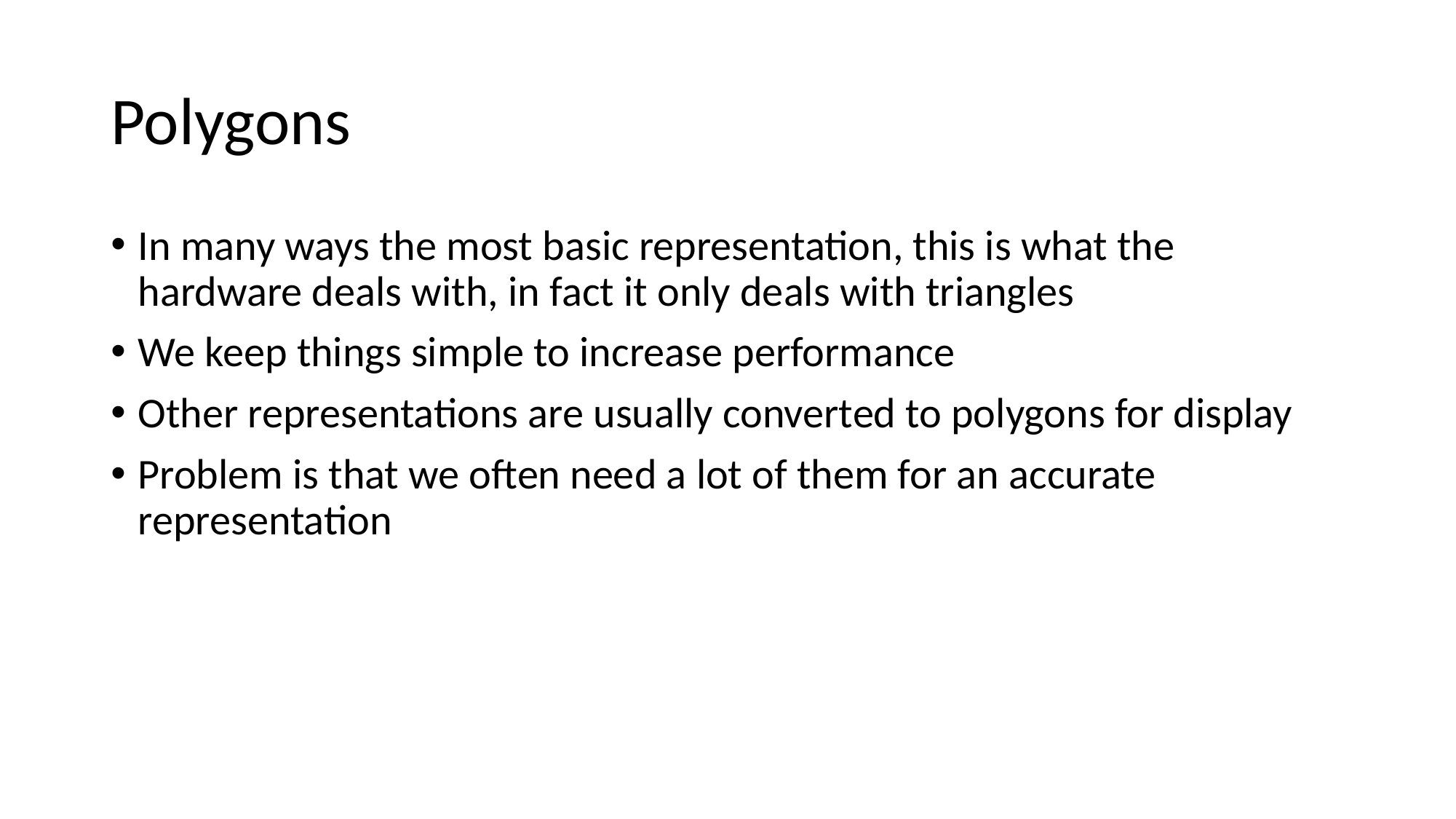

# Polygons
In many ways the most basic representation, this is what the hardware deals with, in fact it only deals with triangles
We keep things simple to increase performance
Other representations are usually converted to polygons for display
Problem is that we often need a lot of them for an accurate representation